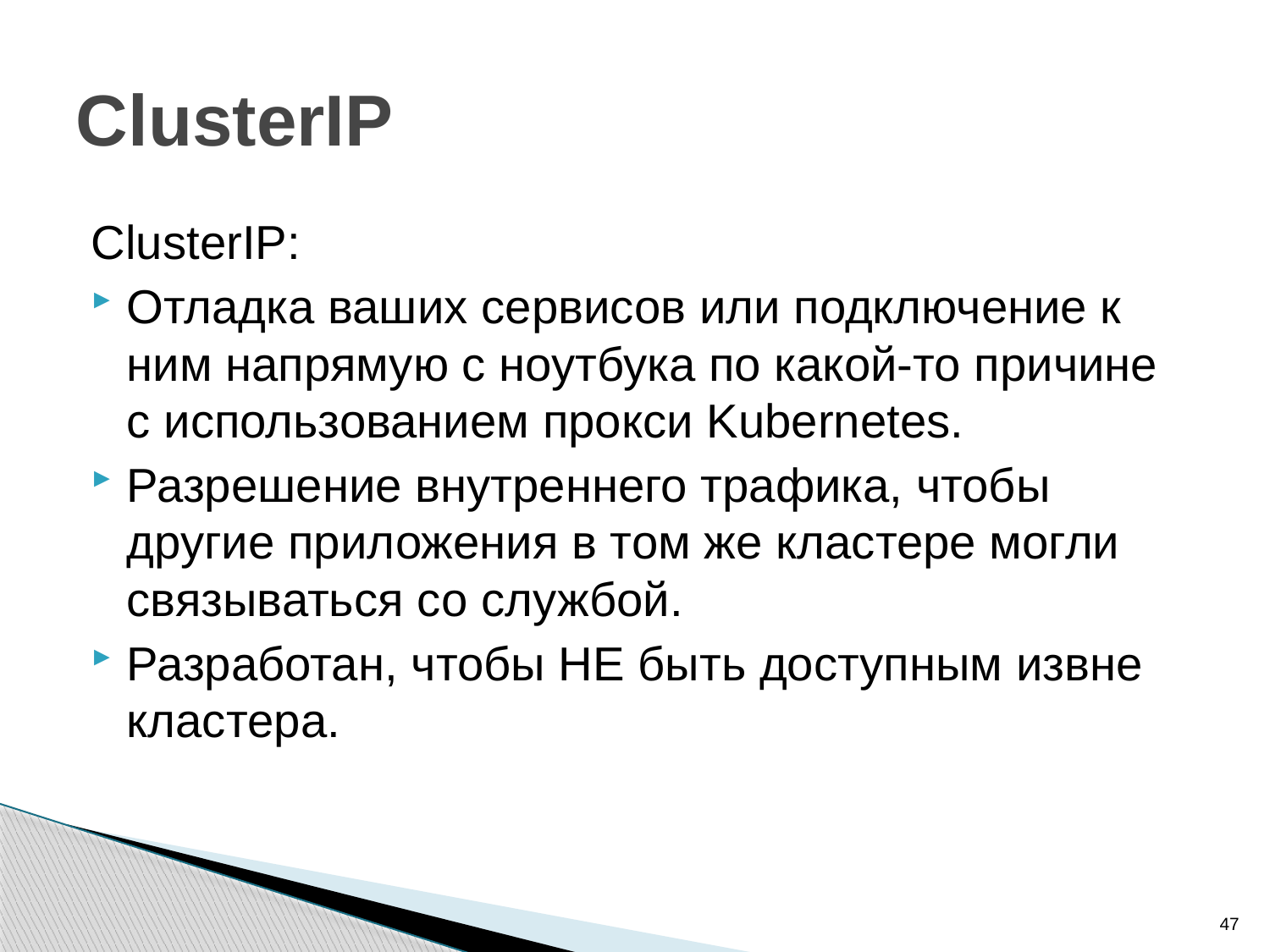

# ClusterIP
ClusterIP:
Отладка ваших сервисов или подключение к ним напрямую с ноутбука по какой-то причине с использованием прокси Kubernetes.
Разрешение внутреннего трафика, чтобы другие приложения в том же кластере могли связываться со службой.
Разработан, чтобы НЕ быть доступным извне кластера.
47